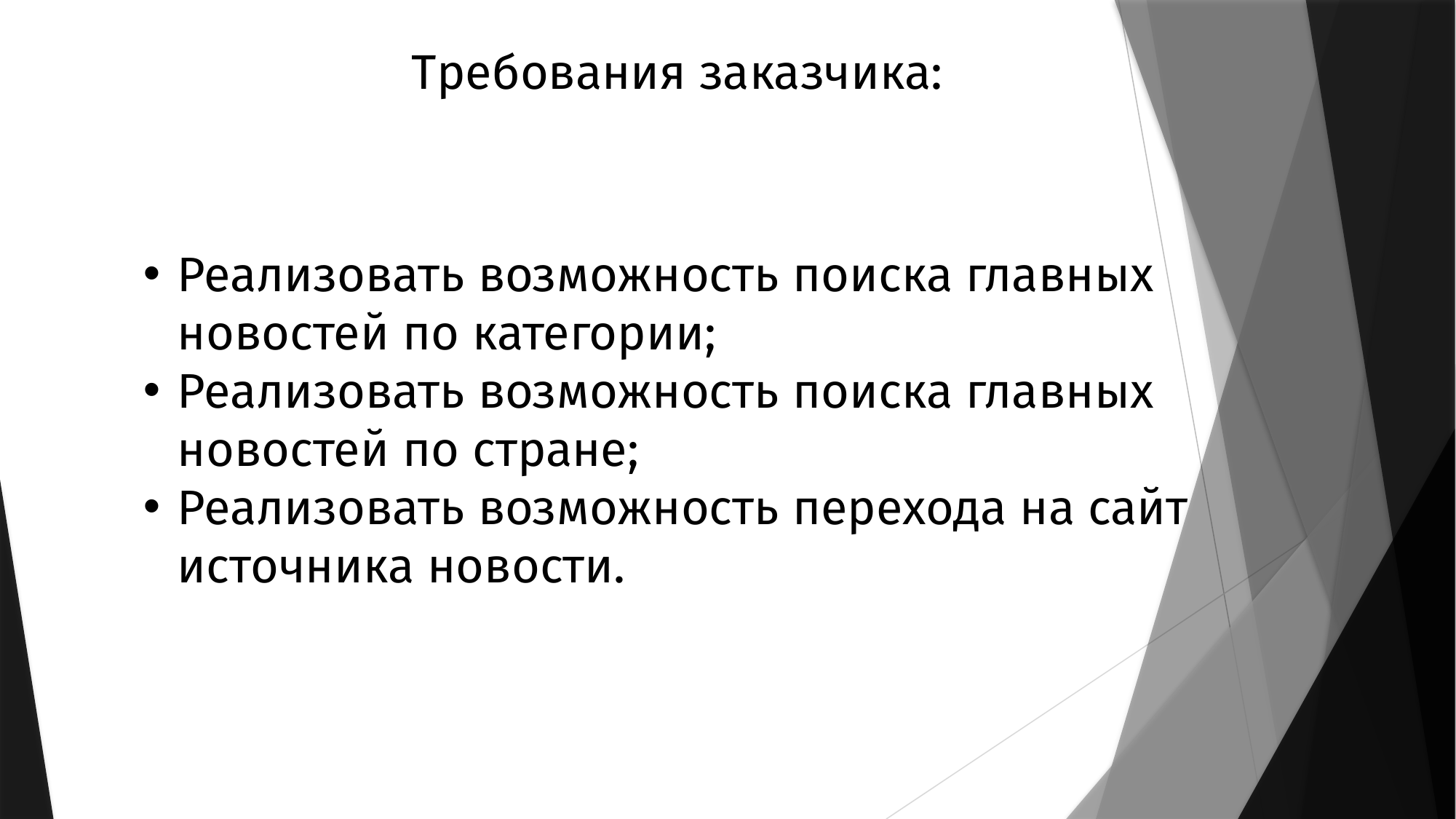

Требования заказчика:
Реализовать возможность поиска главных новостей по категории;
Реализовать возможность поиска главных новостей по стране;
Реализовать возможность перехода на сайт источника новости.